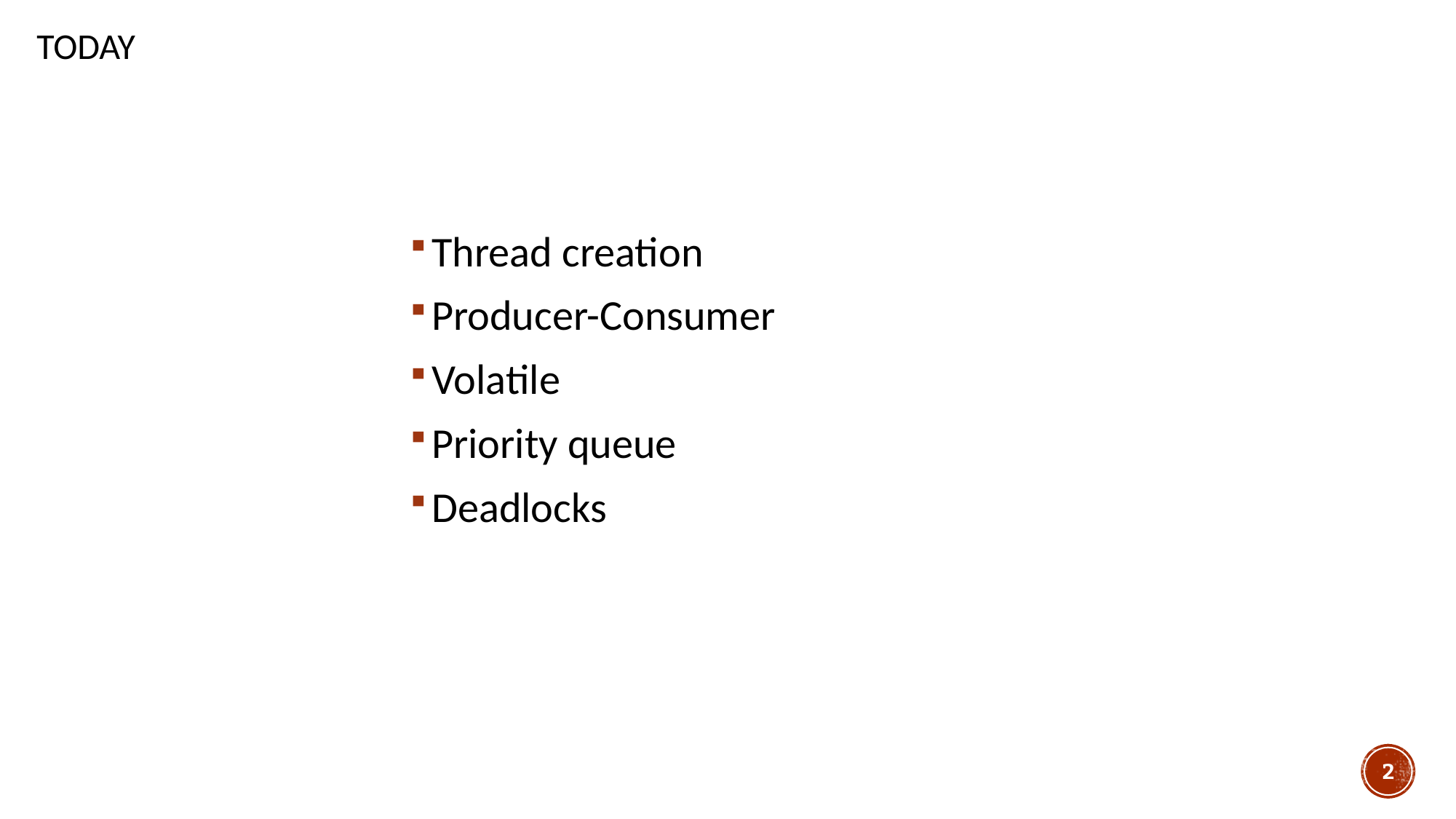

# Today
Thread creation
Producer-Consumer
Volatile
Priority queue
Deadlocks
2